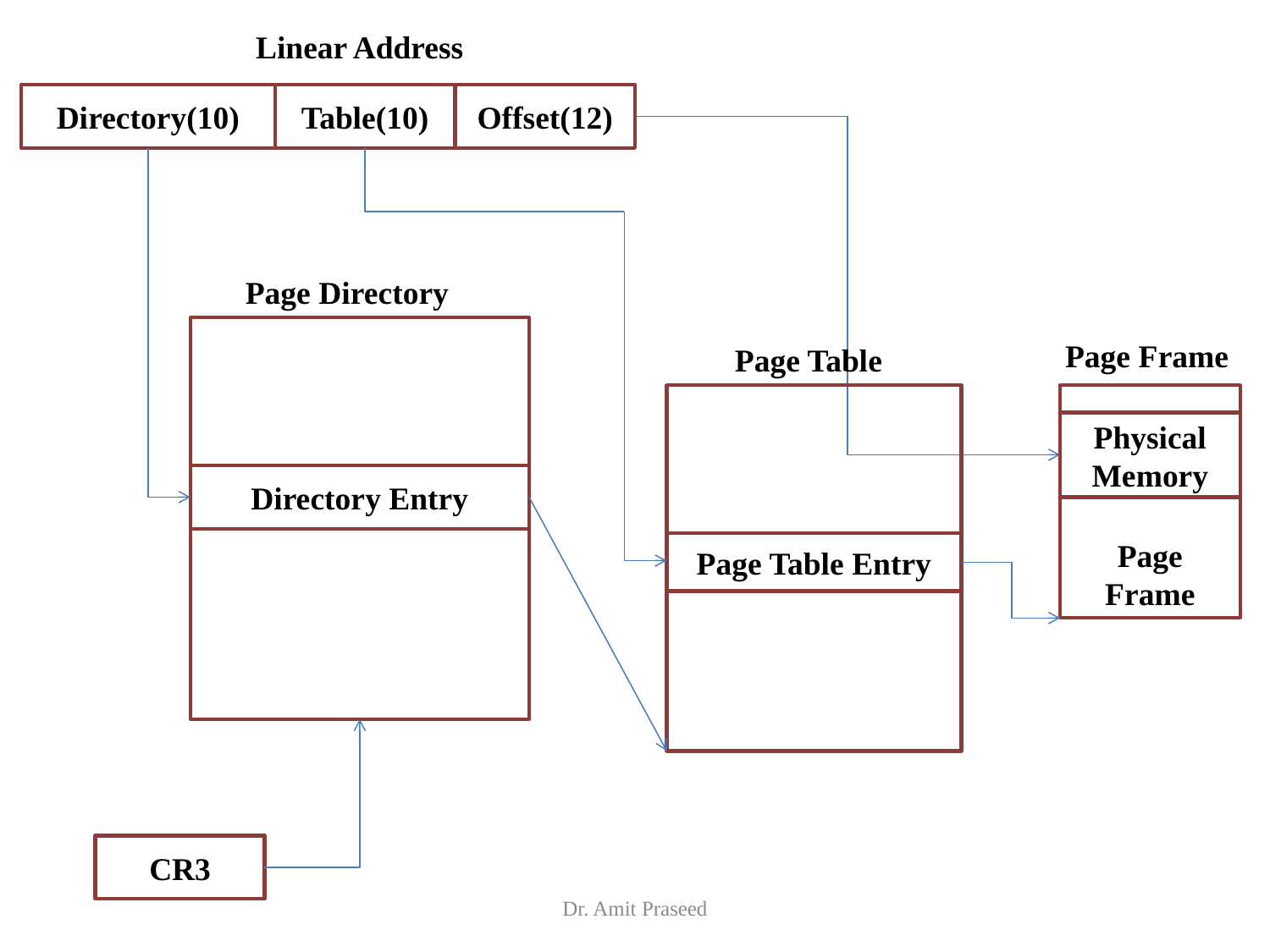

Linear Address
Directory(10)
Table(10)
Offset(12)
Page Directory

Page Frame
Page Table

Page Frame
Physical Memory
Directory Entry
Page Table Entry
CR3
Dr. Amit Praseed